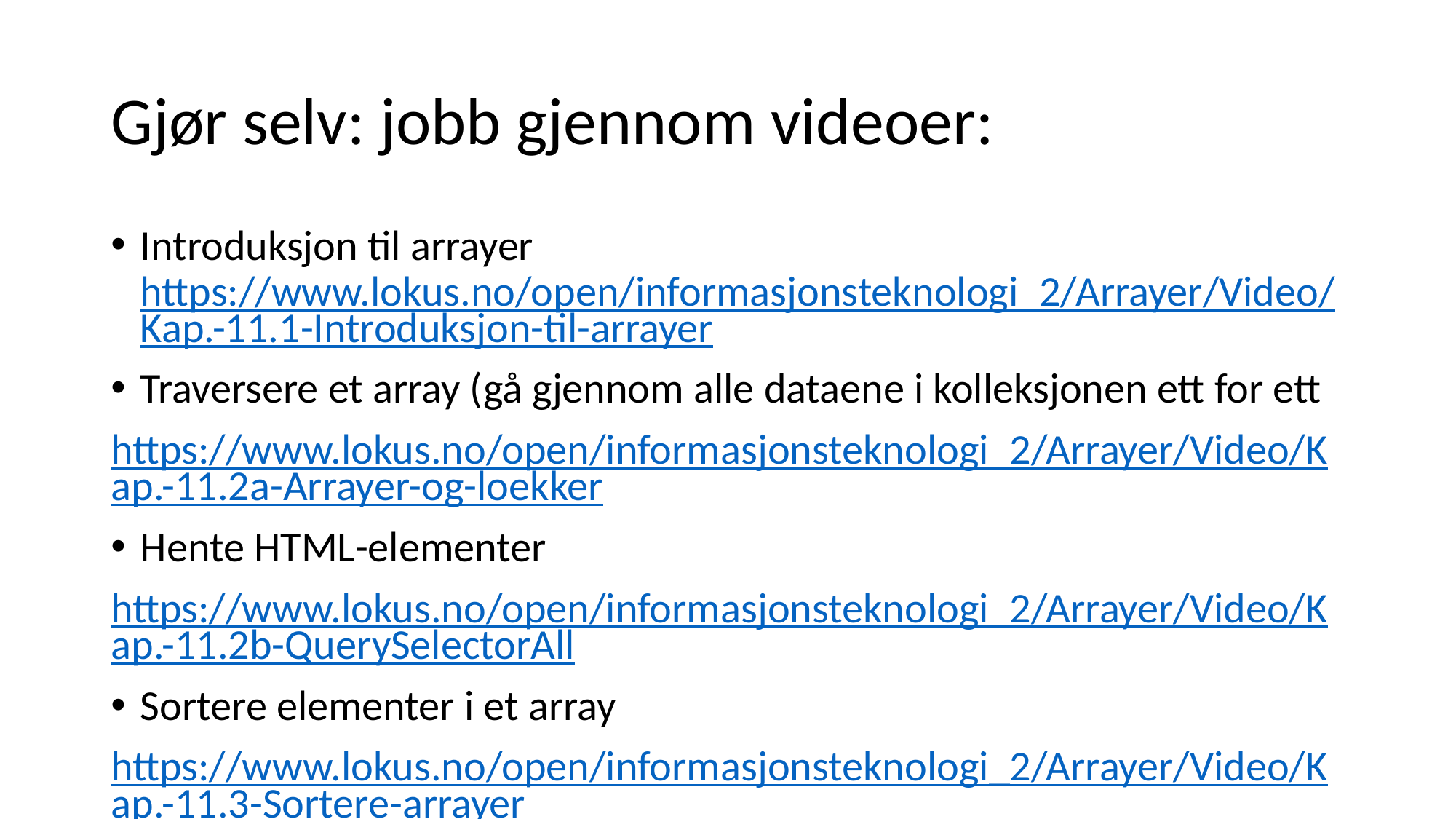

# Gjør selv: jobb gjennom videoer:
Introduksjon til arrayer https://www.lokus.no/open/informasjonsteknologi_2/Arrayer/Video/Kap.-11.1-Introduksjon-til-arrayer
Traversere et array (gå gjennom alle dataene i kolleksjonen ett for ett
https://www.lokus.no/open/informasjonsteknologi_2/Arrayer/Video/Kap.-11.2a-Arrayer-og-loekker
Hente HTML-elementer
https://www.lokus.no/open/informasjonsteknologi_2/Arrayer/Video/Kap.-11.2b-QuerySelectorAll
Sortere elementer i et array
https://www.lokus.no/open/informasjonsteknologi_2/Arrayer/Video/Kap.-11.3-Sortere-arrayer